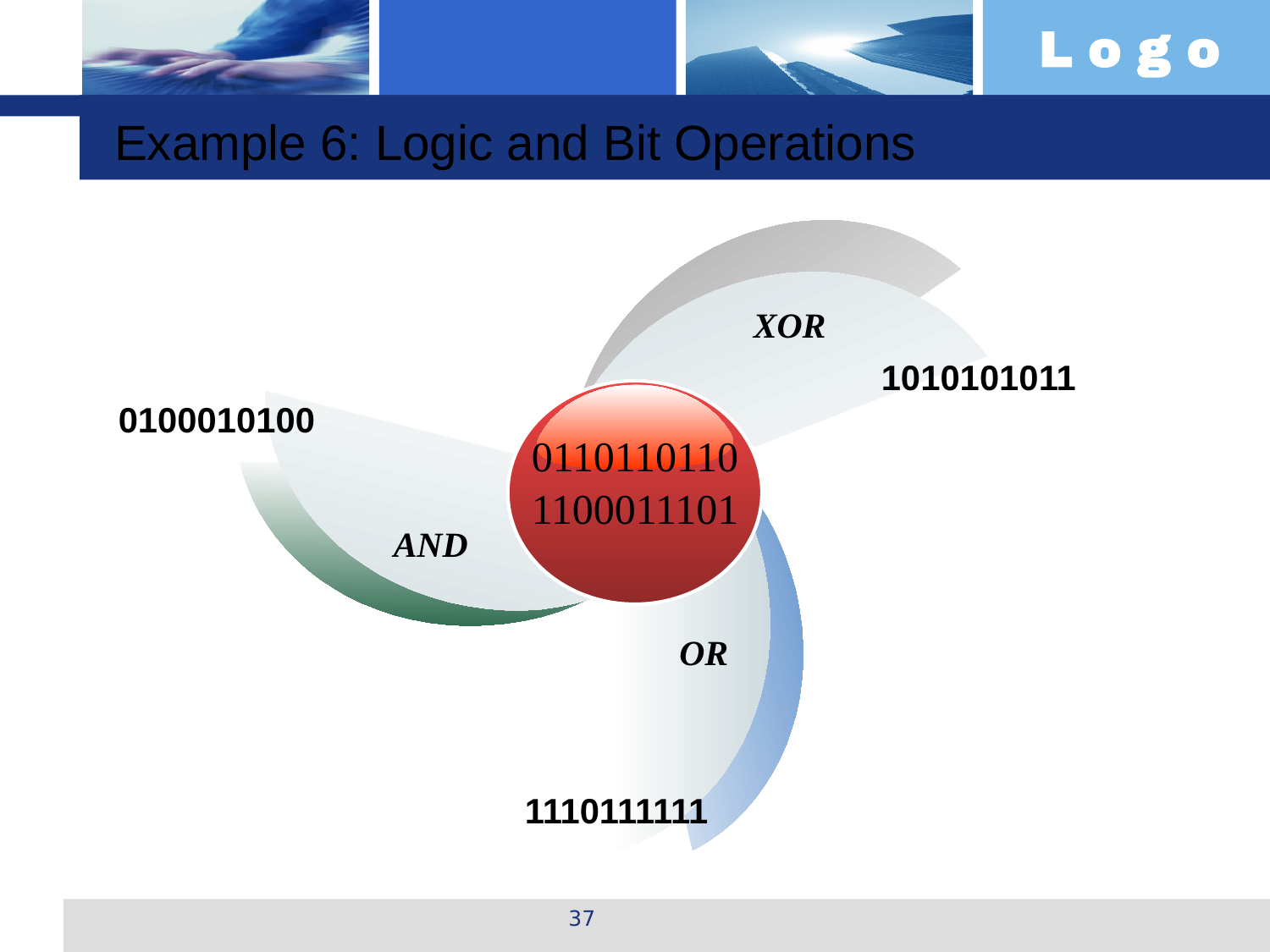

Example 6: Logic and Bit Operations

XOR

1010101011

0100010100
0110110110
1100011101
AND
OR
1110111111
37